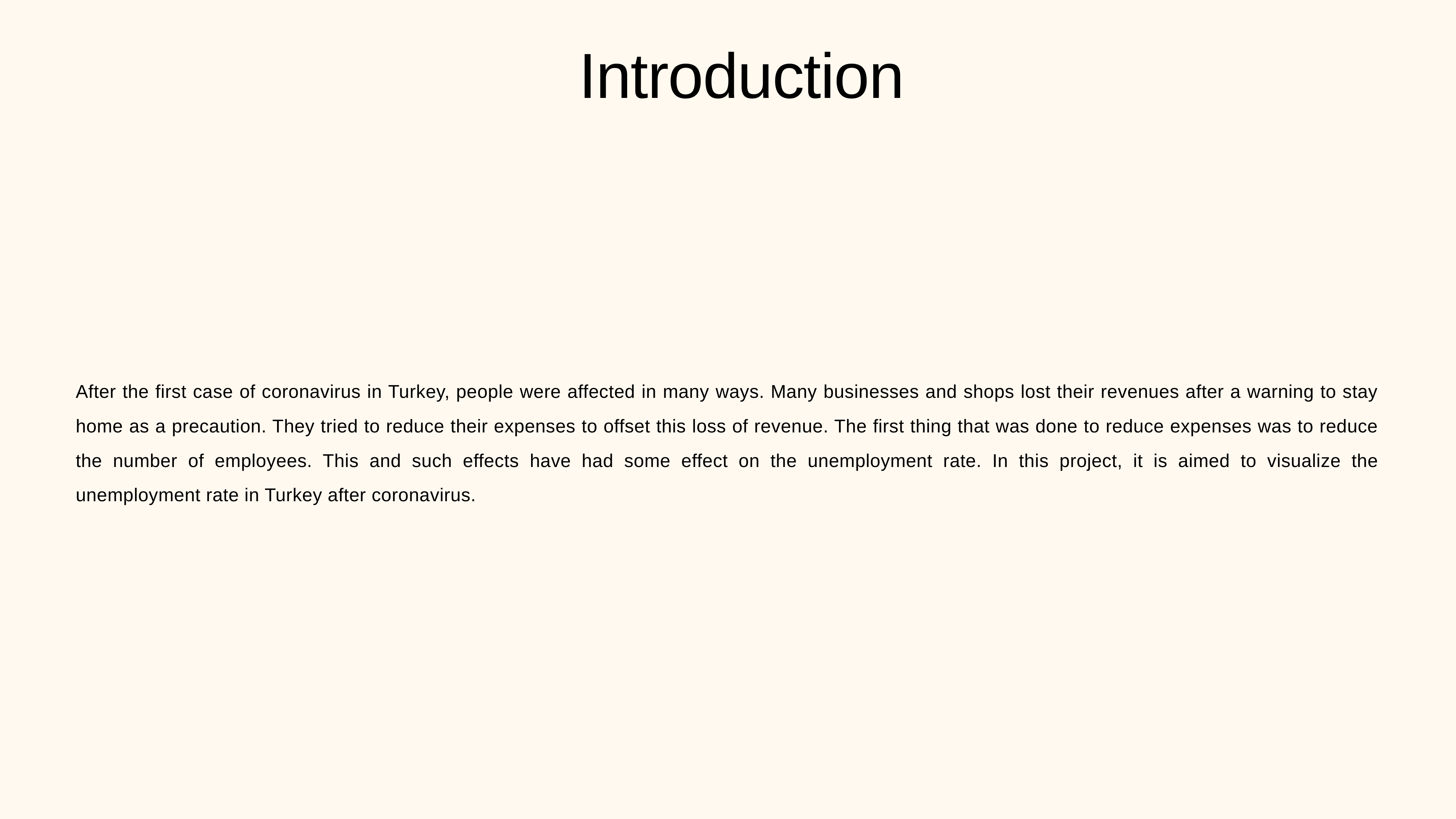

# Introduction
After the first case of coronavirus in Turkey, people were affected in many ways. Many businesses and shops lost their revenues after a warning to stay home as a precaution. They tried to reduce their expenses to offset this loss of revenue. The first thing that was done to reduce expenses was to reduce the number of employees. This and such effects have had some effect on the unemployment rate. In this project, it is aimed to visualize the unemployment rate in Turkey after coronavirus.